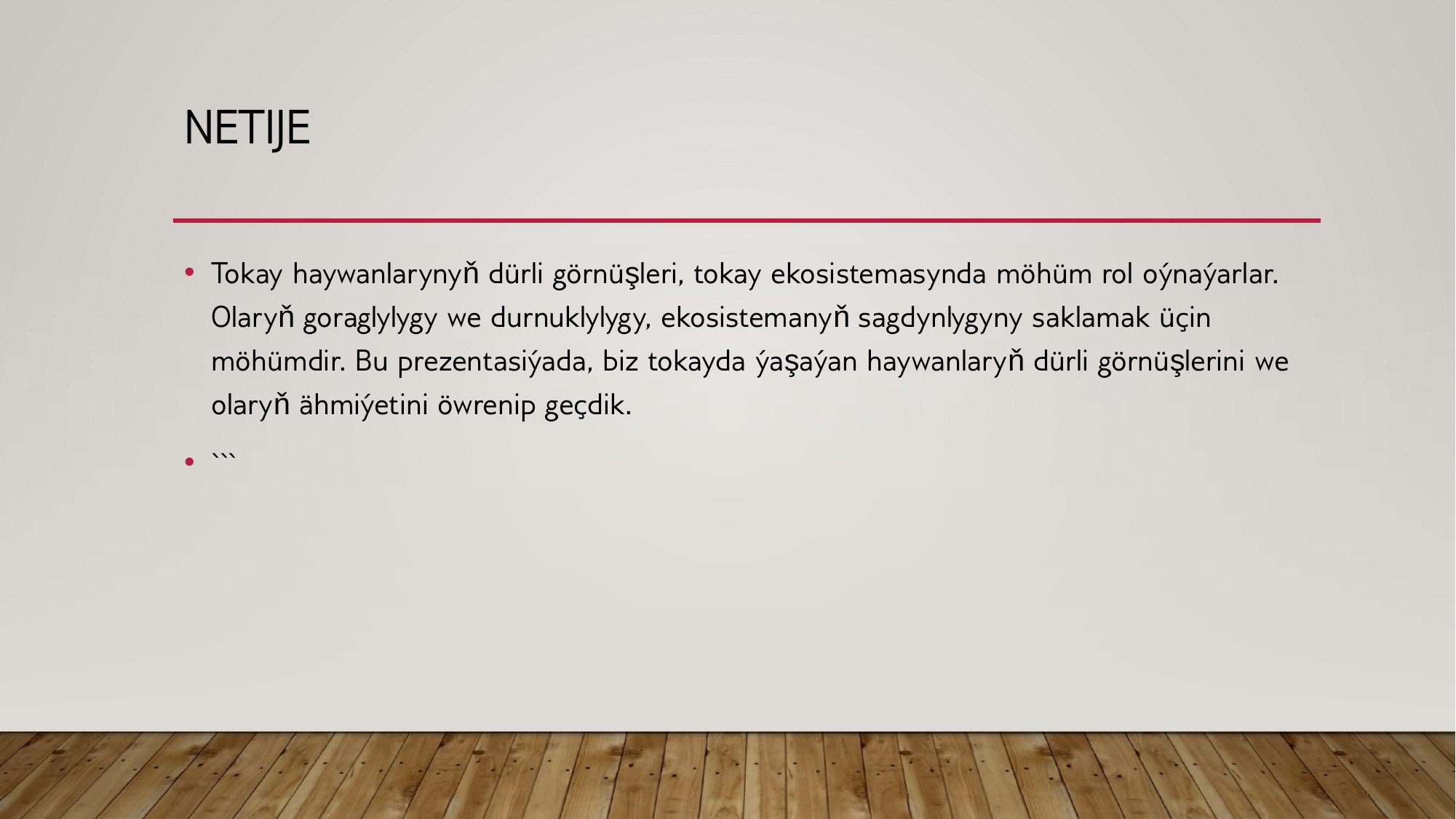

# NETIJE
Tokay haywanlarynyň dürli görnüşleri, tokay ekosistemasynda möhüm rol oýnaýarlar. Olaryň goraglylygy we durnuklylygy, ekosistemanyň sagdynlygyny saklamak üçin möhümdir. Bu prezentasiýada, biz tokayda ýaşaýan haywanlaryň dürli görnüşlerini we olaryň ähmiýetini öwrenip geçdik.
```